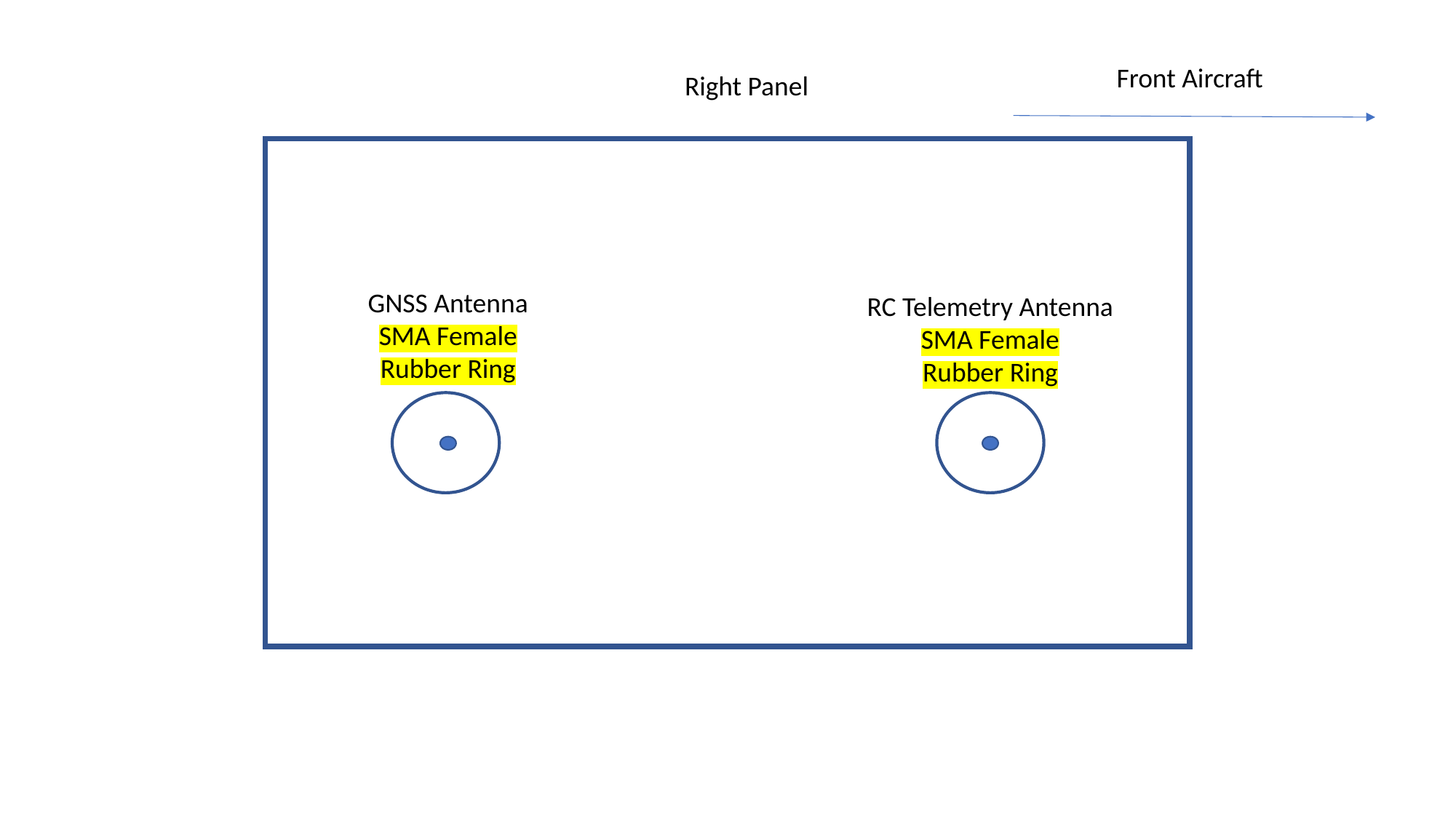

Front Aircraft
Right Panel

GNSS Antenna
SMA Female
Rubber Ring
RC Telemetry Antenna
SMA Female
Rubber Ring